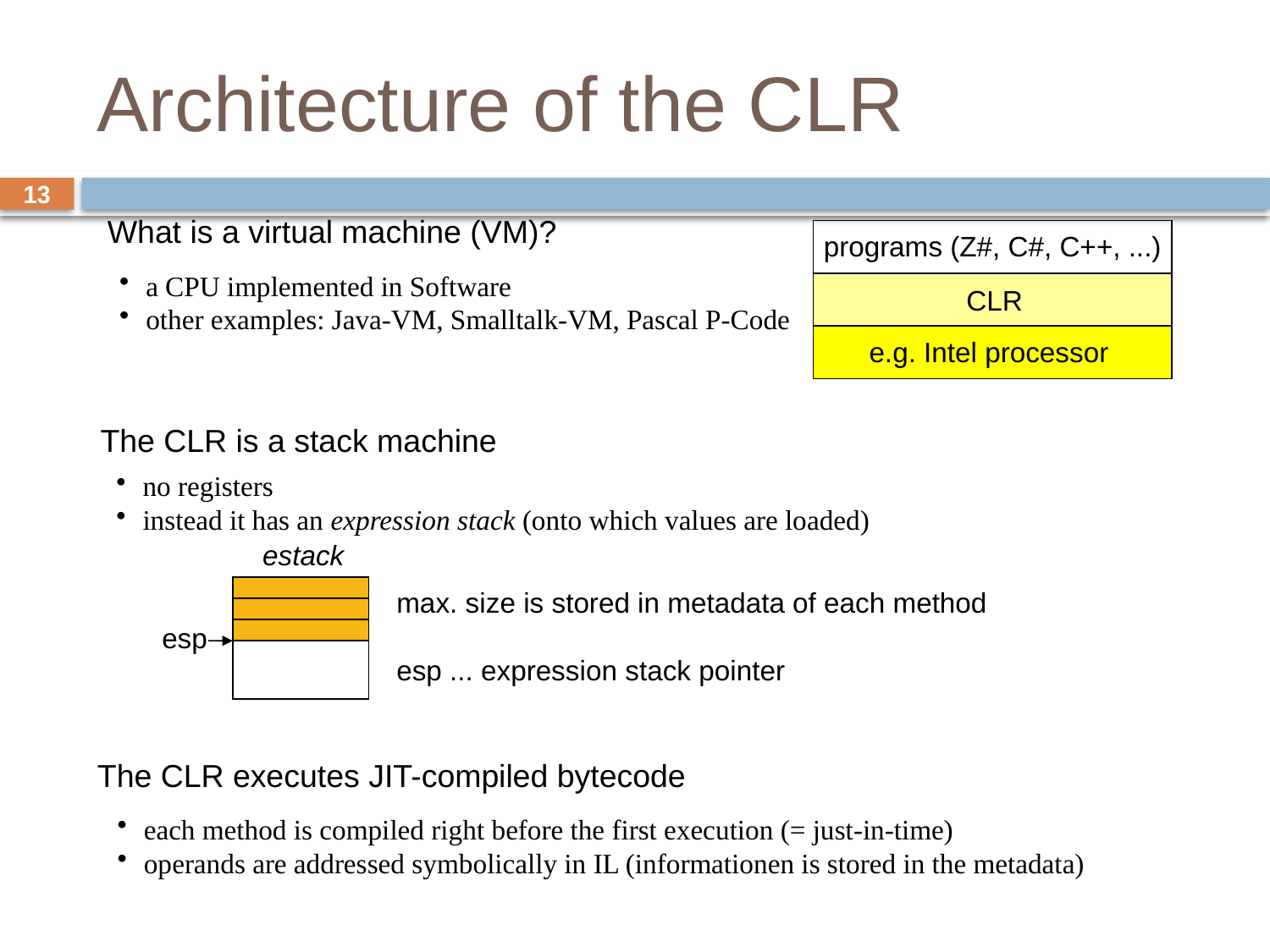

# Architecture of the CLR
13
What is a virtual machine (VM)?

programs (Z#, C#, C++, ...)
a CPU implemented in Software
other examples: Java-VM, Smalltalk-VM, Pascal P-Code

CLR

e.g. Intel processor
The CLR is a stack machine
no registers
instead it has an expression stack (onto which values are loaded)
estack

max. size is stored in metadata of each method

esp ... expression stack pointer

esp

The CLR executes JIT-compiled bytecode
each method is compiled right before the first execution (= just-in-time)
operands are addressed symbolically in IL (informationen is stored in the metadata)